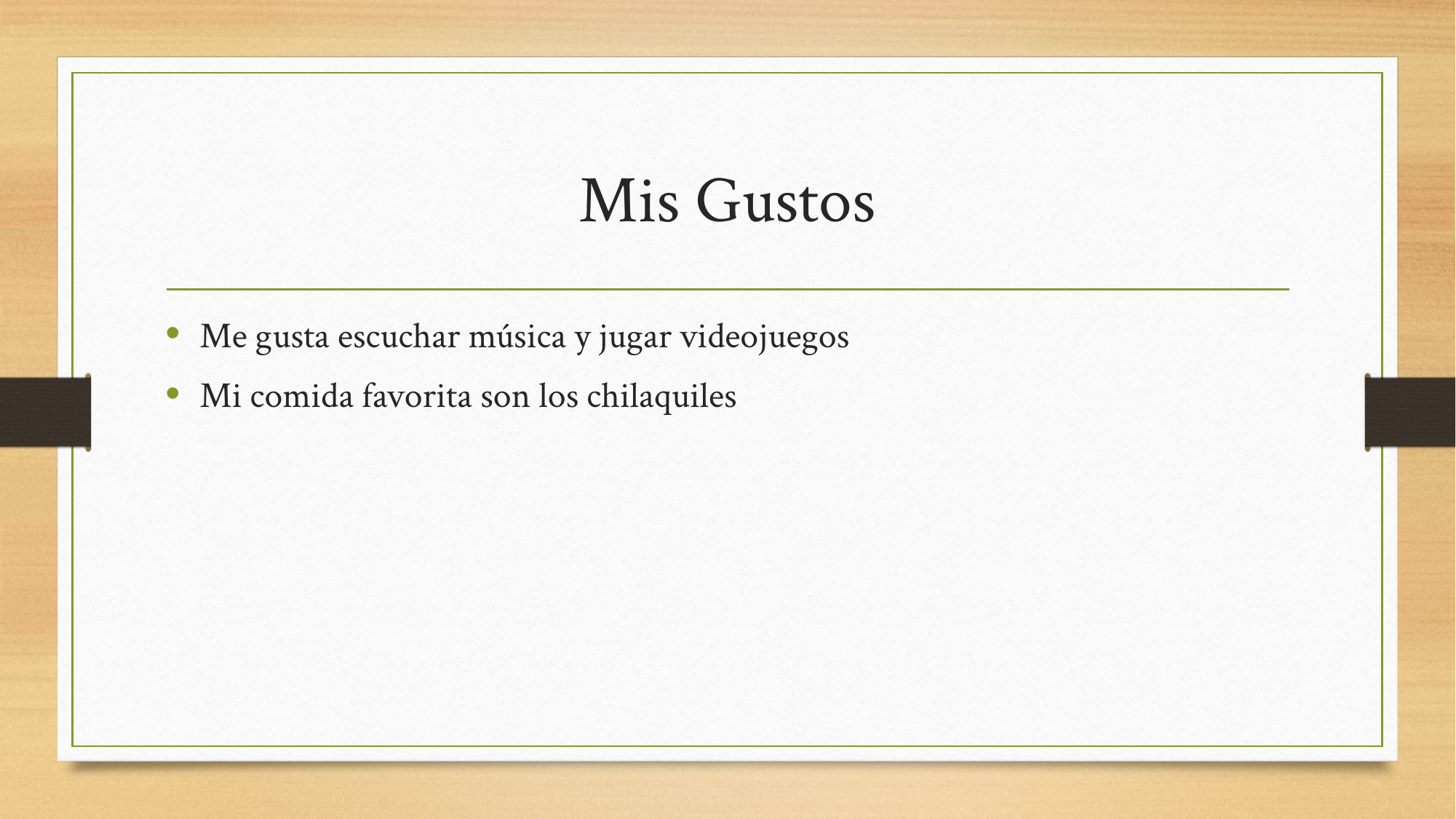

# Mis Gustos
Me gusta escuchar música y jugar videojuegos
Mi comida favorita son los chilaquiles